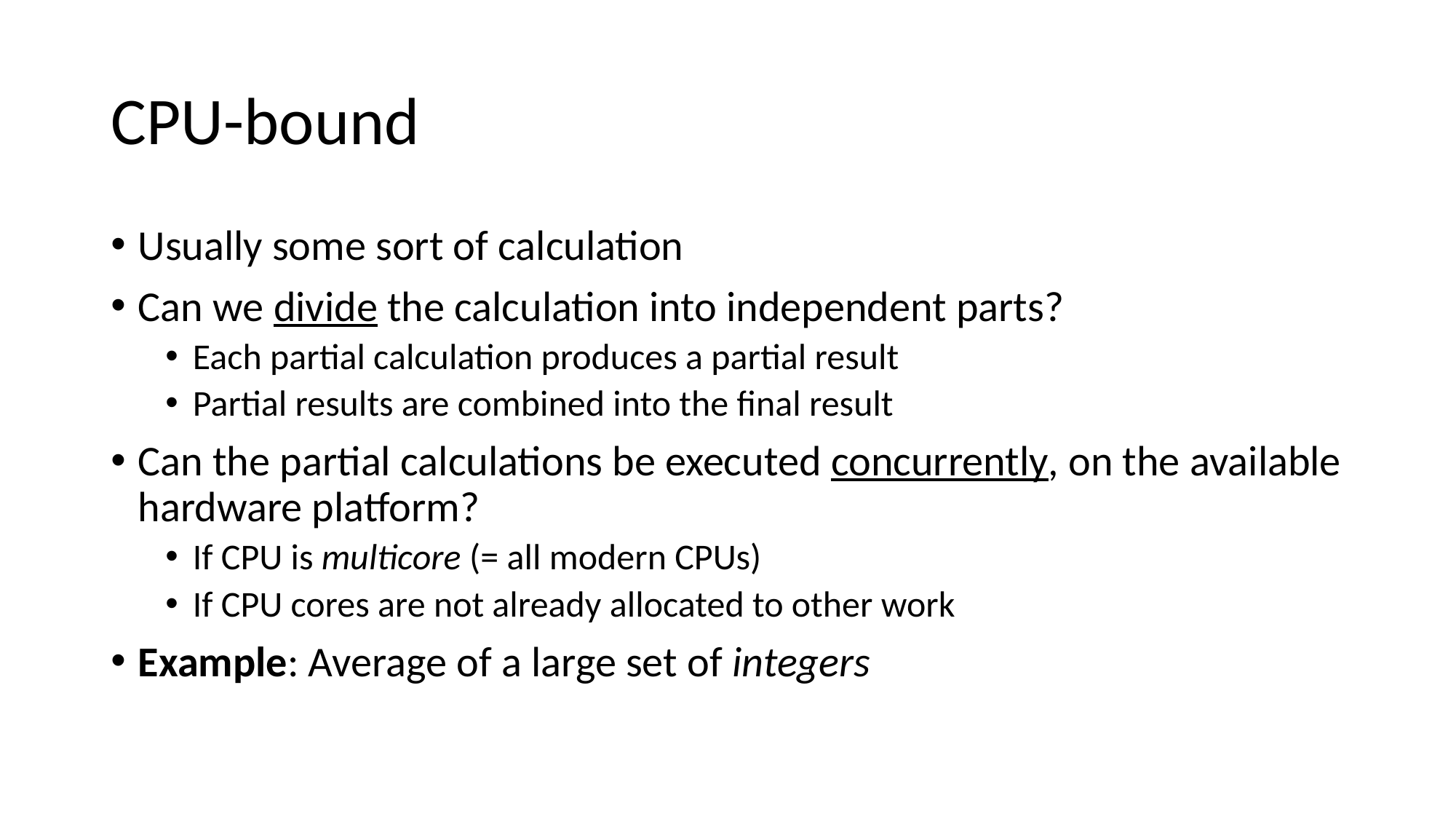

# CPU-bound
Usually some sort of calculation
Can we divide the calculation into independent parts?
Each partial calculation produces a partial result
Partial results are combined into the final result
Can the partial calculations be executed concurrently, on the available hardware platform?
If CPU is multicore (= all modern CPUs)
If CPU cores are not already allocated to other work
Example: Average of a large set of integers